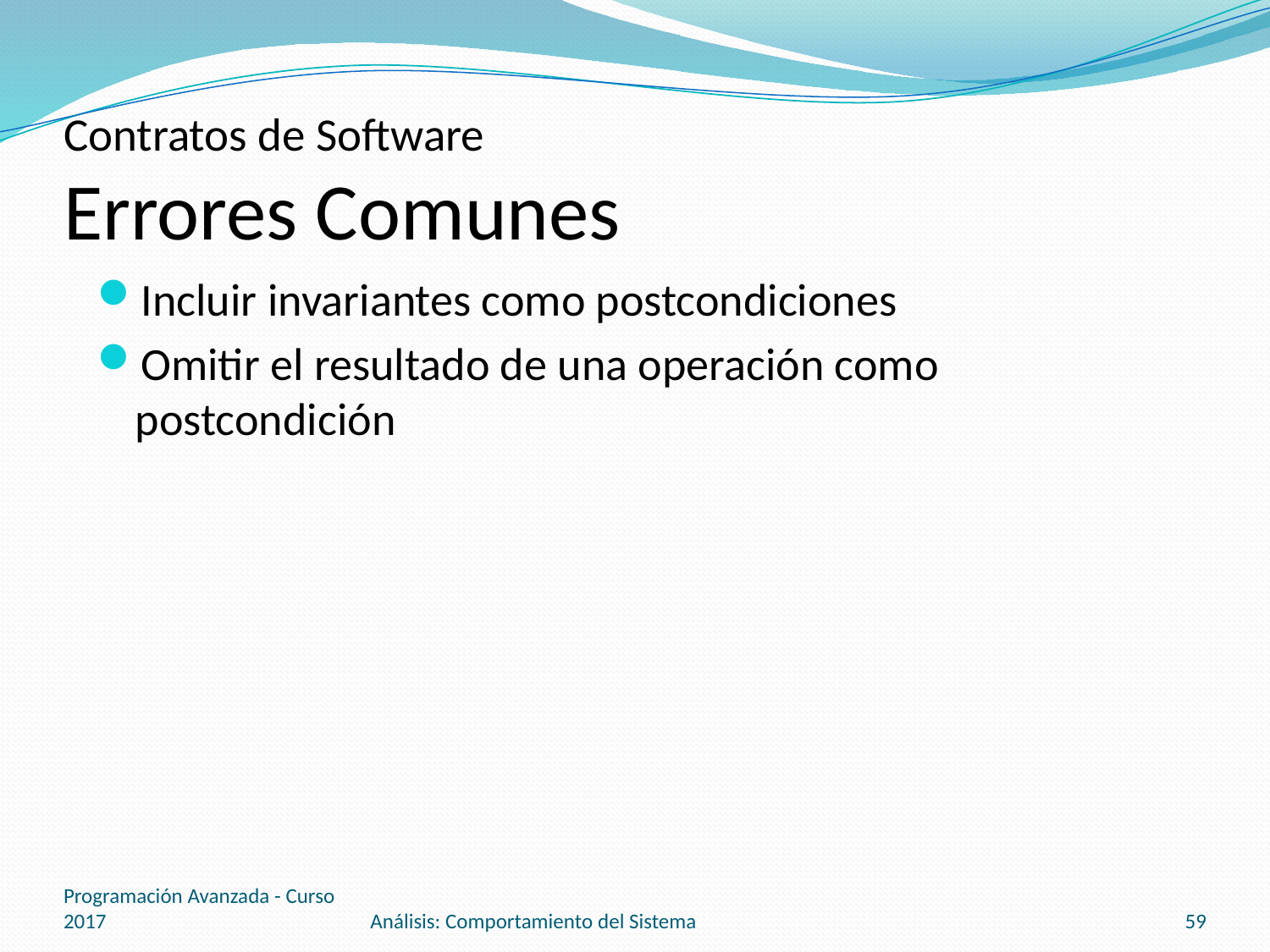

# Contratos de Software Errores Comunes
Incluir invariantes como postcondiciones
Omitir el resultado de una operación como postcondición
Programación Avanzada - Curso 2017
Análisis: Comportamiento del Sistema
59